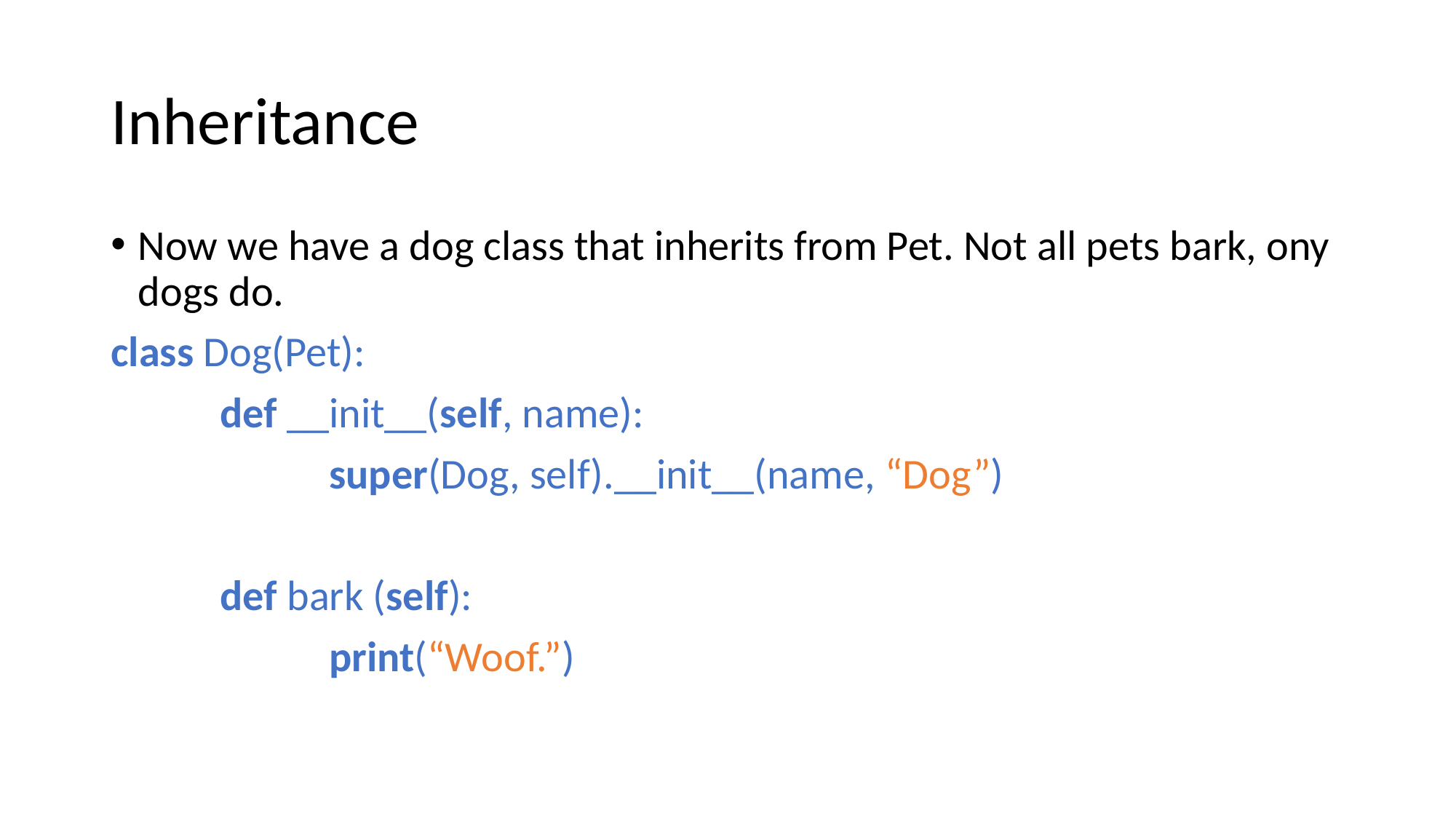

# Inheritance
Now we have a dog class that inherits from Pet. Not all pets bark, ony dogs do.
class Dog(Pet):
	def __init__(self, name):
		super(Dog, self).__init__(name, “Dog”)

	def bark (self):
		print(“Woof.”)